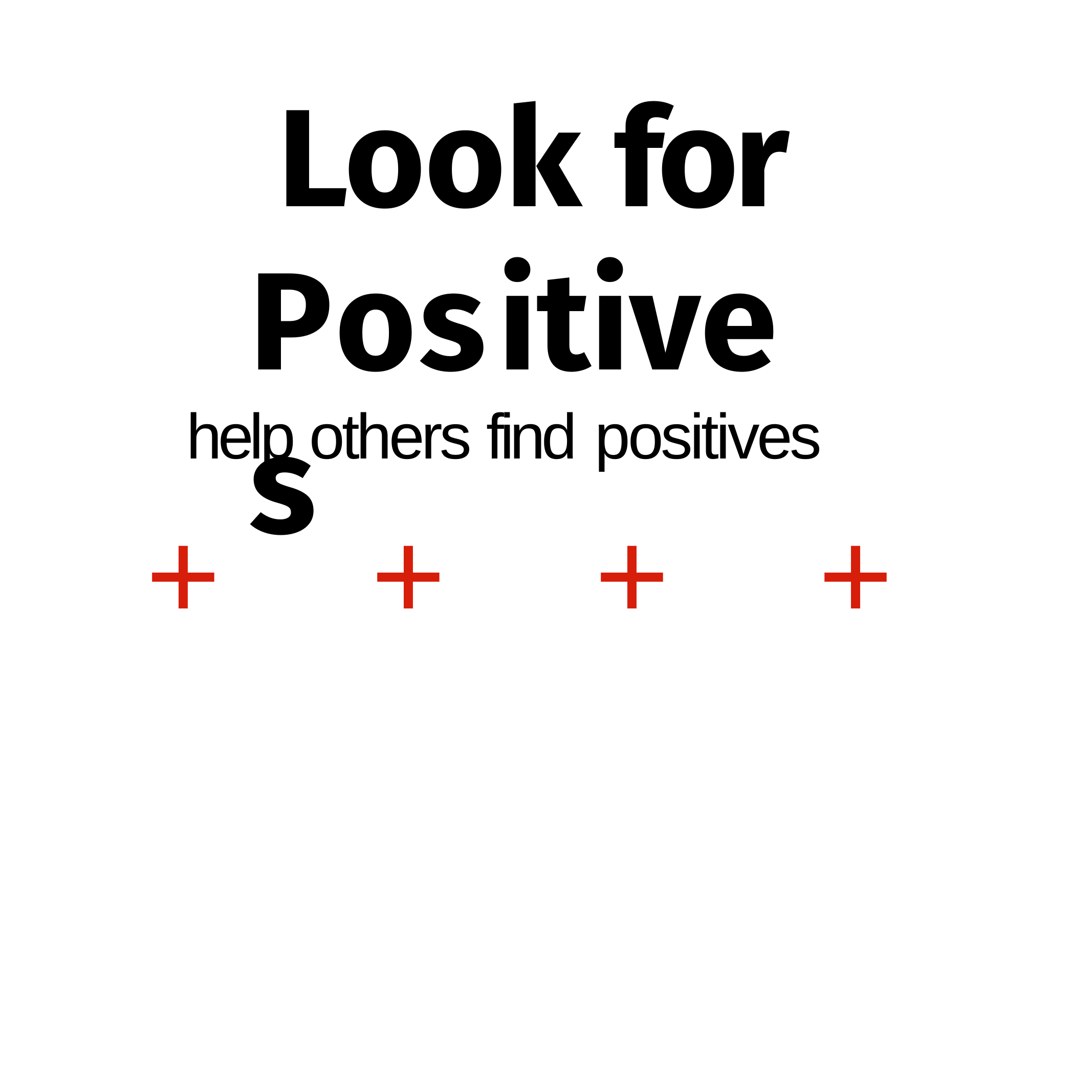

# Look for  Positives
help others find positives
+	+	+	+